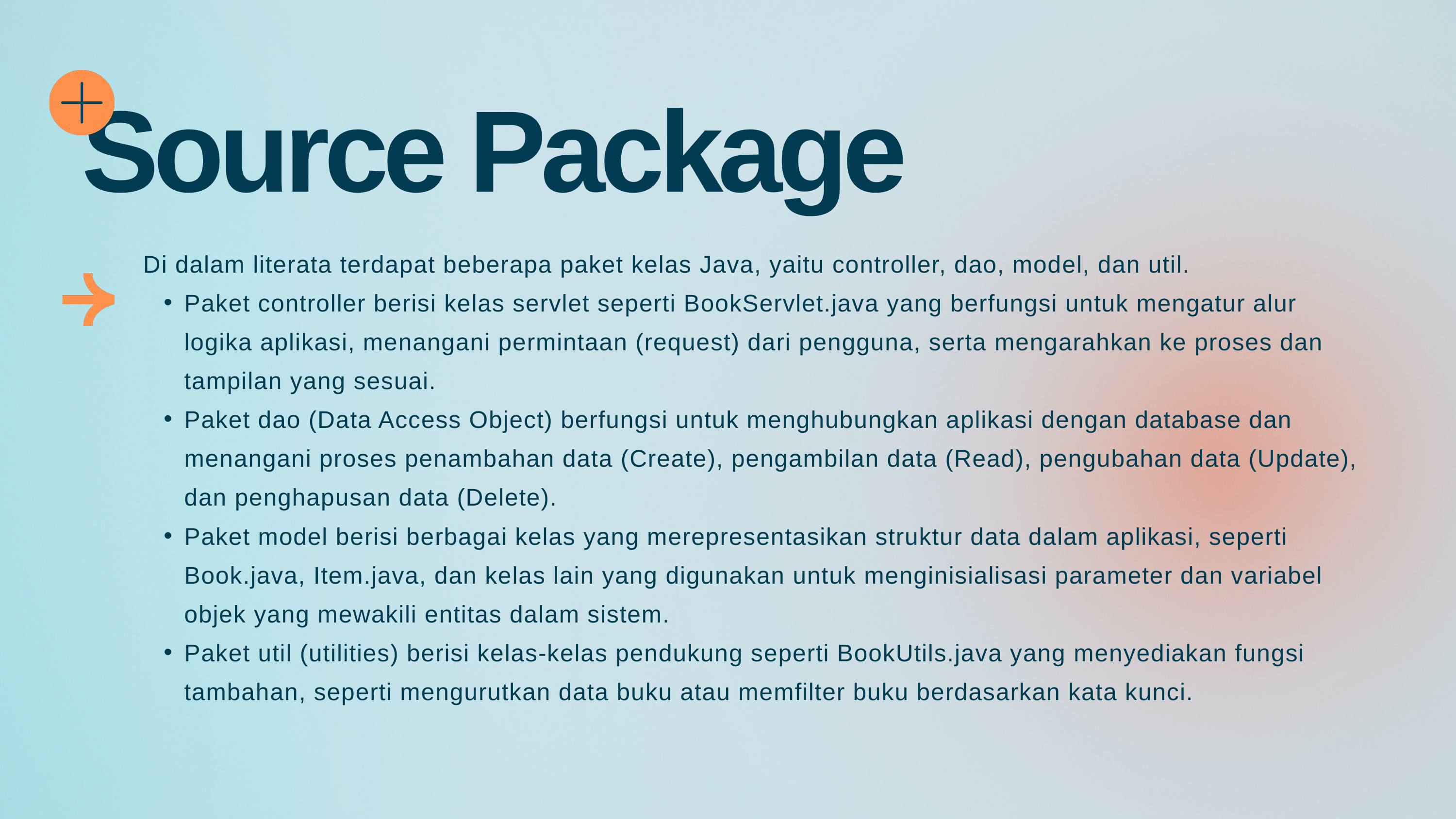

Source Package
Di dalam literata terdapat beberapa paket kelas Java, yaitu controller, dao, model, dan util.
Paket controller berisi kelas servlet seperti BookServlet.java yang berfungsi untuk mengatur alur logika aplikasi, menangani permintaan (request) dari pengguna, serta mengarahkan ke proses dan tampilan yang sesuai.
Paket dao (Data Access Object) berfungsi untuk menghubungkan aplikasi dengan database dan menangani proses penambahan data (Create), pengambilan data (Read), pengubahan data (Update), dan penghapusan data (Delete).
Paket model berisi berbagai kelas yang merepresentasikan struktur data dalam aplikasi, seperti Book.java, Item.java, dan kelas lain yang digunakan untuk menginisialisasi parameter dan variabel objek yang mewakili entitas dalam sistem.
Paket util (utilities) berisi kelas-kelas pendukung seperti BookUtils.java yang menyediakan fungsi tambahan, seperti mengurutkan data buku atau memfilter buku berdasarkan kata kunci.